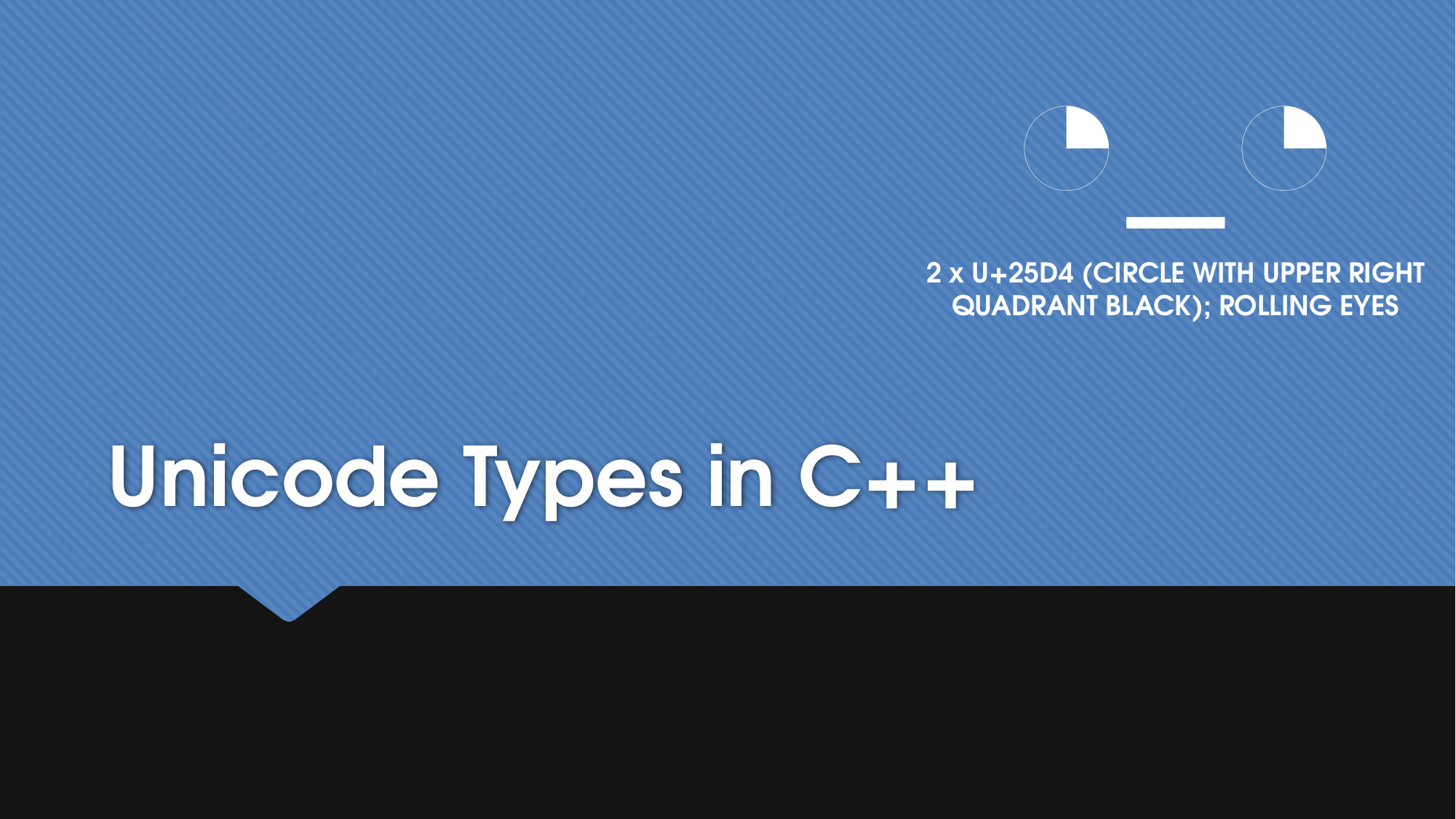

◔_◔
# Unicode Types in C++
2 x U+25D4 (CIRCLE WITH UPPER RIGHT QUADRANT BLACK); ROLLING EYES